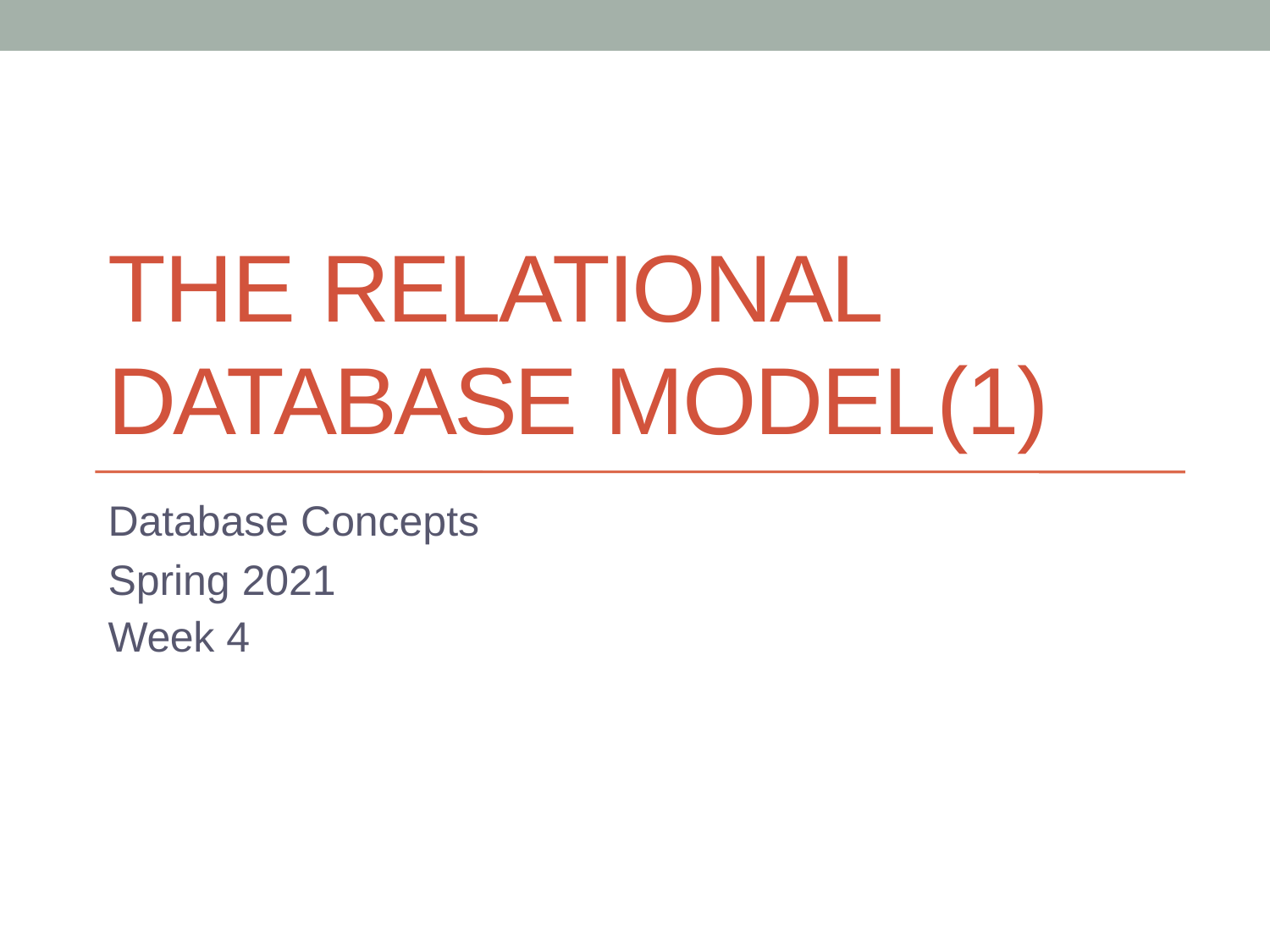

THE RELATIONAL  DATABASE MODEL(1)

Database Concepts
Spring 2021
Week 4